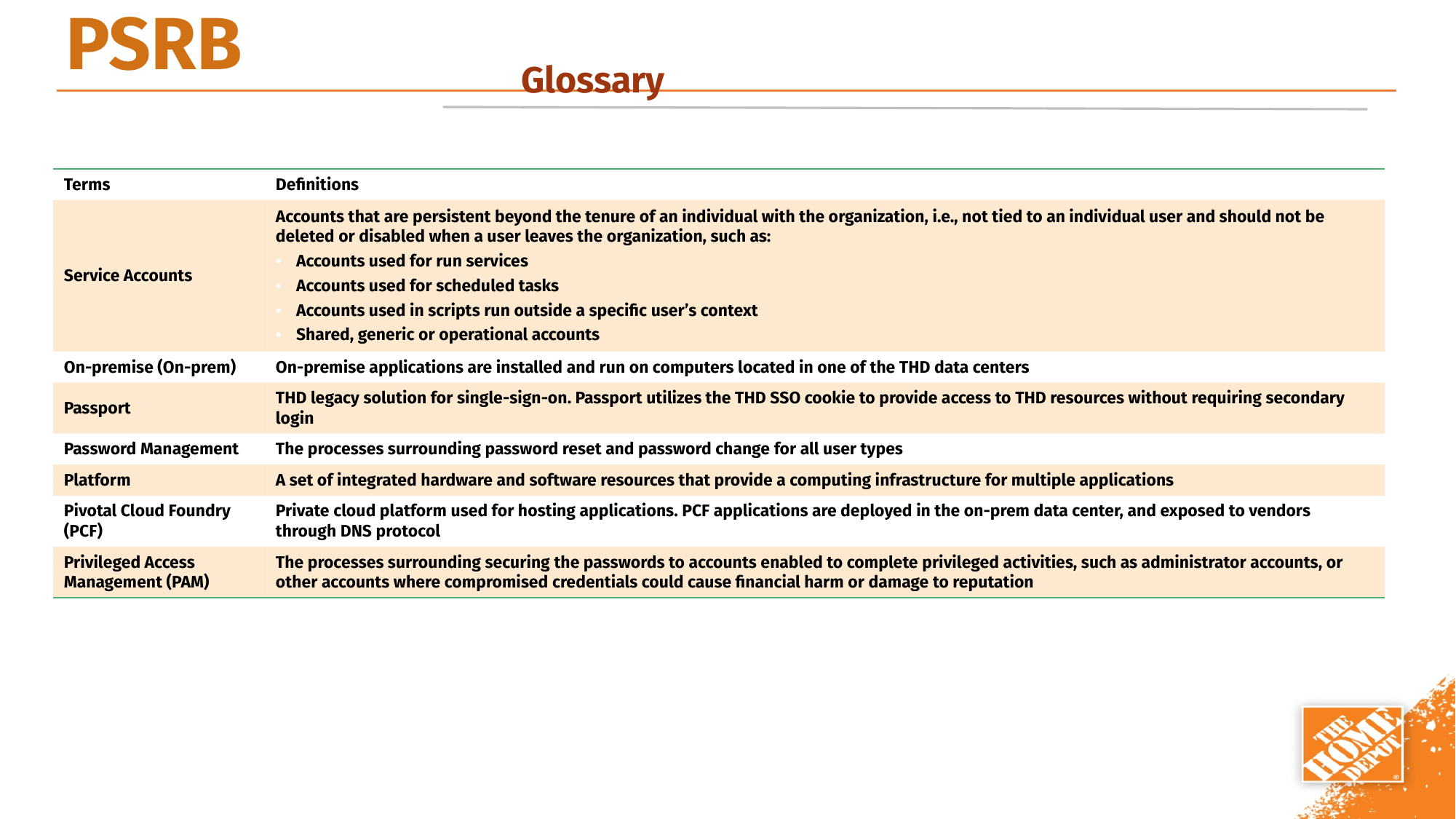

Glossary
| Terms | Definitions |
| --- | --- |
| Service Accounts | Accounts that are persistent beyond the tenure of an individual with the organization, i.e., not tied to an individual user and should not be deleted or disabled when a user leaves the organization, such as: Accounts used for run services Accounts used for scheduled tasks Accounts used in scripts run outside a specific user’s context Shared, generic or operational accounts |
| On-premise (On-prem) | On-premise applications are installed and run on computers located in one of the THD data centers |
| Passport | THD legacy solution for single-sign-on. Passport utilizes the THD SSO cookie to provide access to THD resources without requiring secondary login |
| Password Management | The processes surrounding password reset and password change for all user types |
| Platform | A set of integrated hardware and software resources that provide a computing infrastructure for multiple applications |
| Pivotal Cloud Foundry (PCF) | Private cloud platform used for hosting applications. PCF applications are deployed in the on-prem data center, and exposed to vendors through DNS protocol |
| Privileged Access Management (PAM) | The processes surrounding securing the passwords to accounts enabled to complete privileged activities, such as administrator accounts, or other accounts where compromised credentials could cause financial harm or damage to reputation |